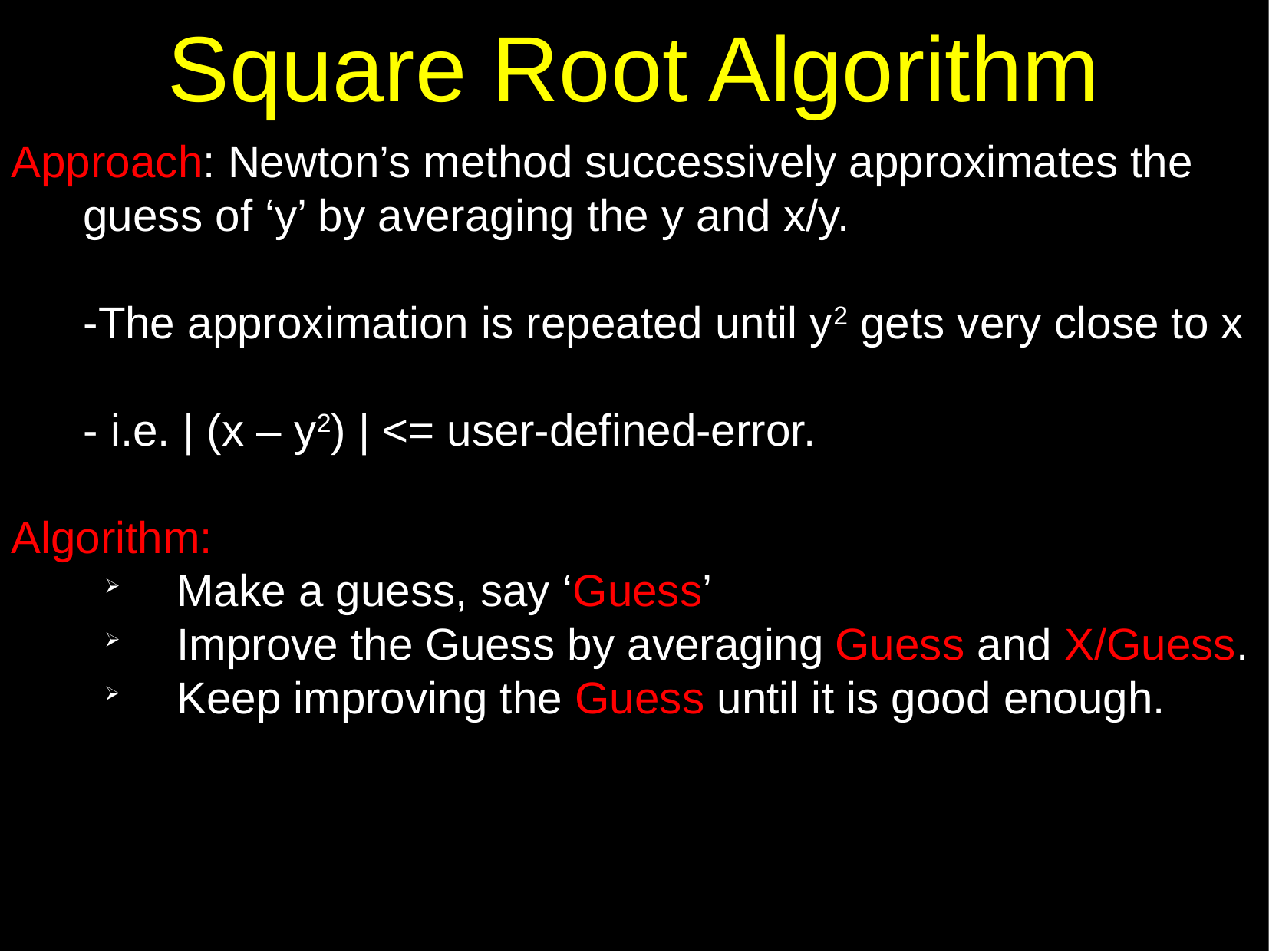

Square Root Algorithm
Approach: Newton’s method successively approximates the guess of ‘y’ by averaging the y and x/y.

	-The approximation is repeated until y2 gets very close to x

	- i.e. | (x – y2) | <= user-defined-error.

Algorithm:
Make a guess, say ‘Guess’
Improve the Guess by averaging  Guess and X/Guess.
Keep improving the Guess until it is good enough.